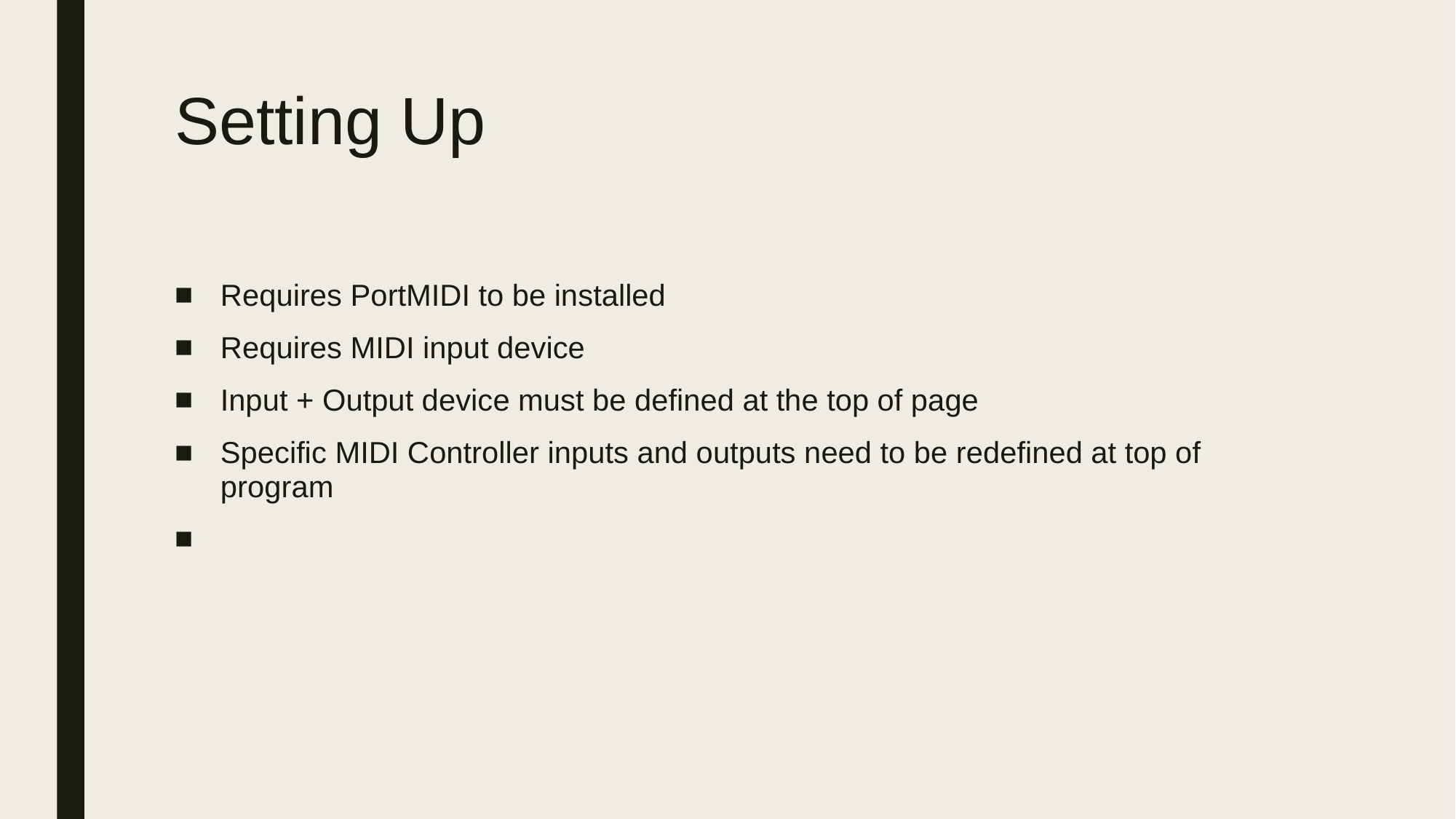

# Setting Up
Requires PortMIDI to be installed
Requires MIDI input device
Input + Output device must be defined at the top of page
Specific MIDI Controller inputs and outputs need to be redefined at top of program